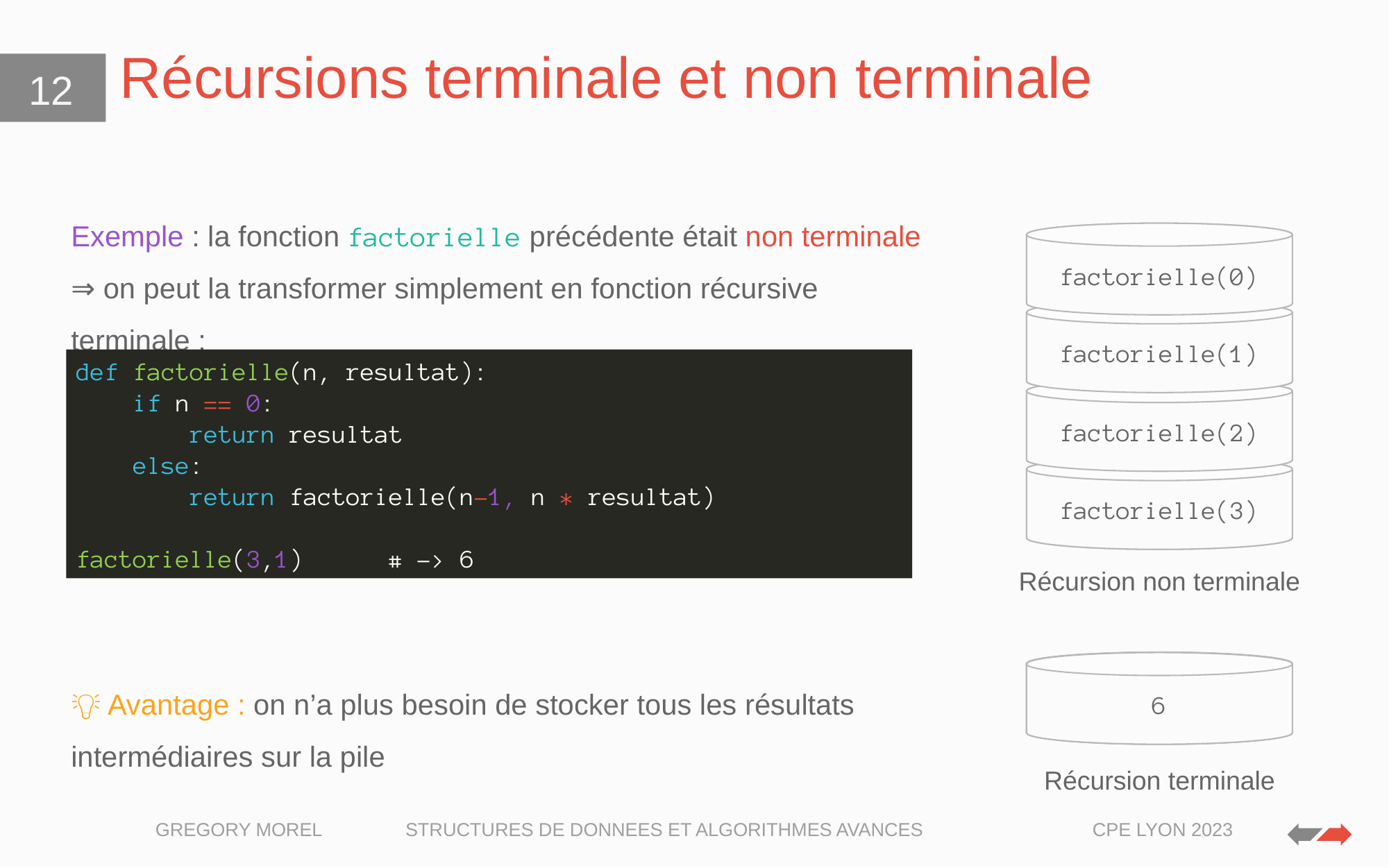

# Récursions terminale et non terminale
12
Exemple : la fonction factorielle précédente était non terminale
⇒ on peut la transformer simplement en fonction récursive terminale :

💡 Avantage : on n’a plus besoin de stocker tous les résultats intermédiaires sur la pile
1
factorielle(0)
factorielle(1)
1
def factorielle(n, resultat):
    if n == 0:
        return resultat
    else:
        return factorielle(n-1, n * resultat)

factorielle(3,1)      # -> 6
2
factorielle(2)
6
factorielle(3)
Récursion non terminale
factorielle(0,6)
factorielle(1,6)
factorielle(2,3)
factorielle(3,1)
6
Récursion terminale